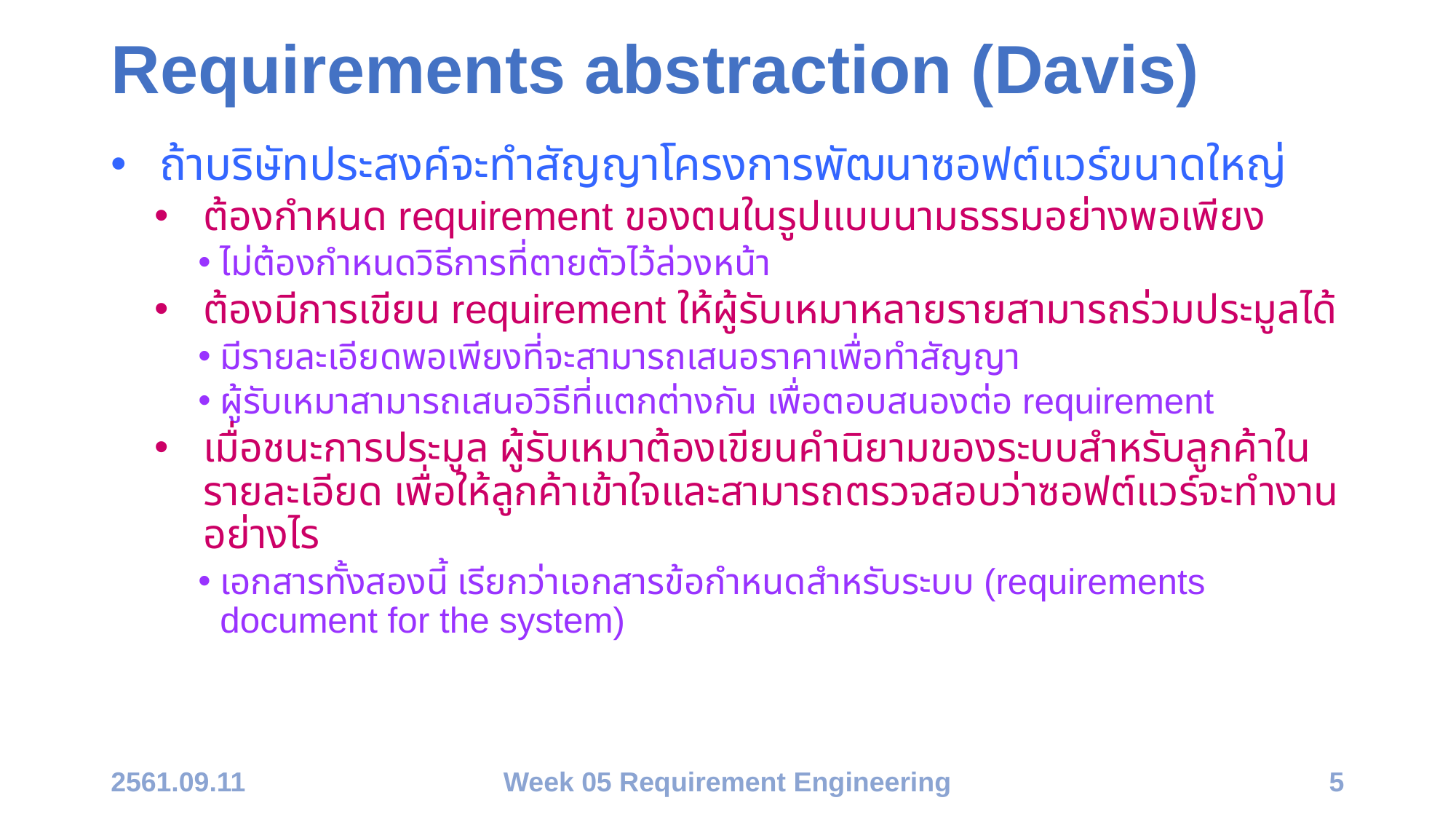

# Requirements abstraction (Davis)
ถ้าบริษัทประสงค์จะทำสัญญาโครงการพัฒนาซอฟต์แวร์ขนาดใหญ่
ต้องกำหนด requirement ของตนในรูปแบบนามธรรมอย่างพอเพียง
ไม่ต้องกำหนดวิธีการที่ตายตัวไว้ล่วงหน้า
ต้องมีการเขียน requirement ให้ผู้รับเหมาหลายรายสามารถร่วมประมูลได้
มีรายละเอียดพอเพียงที่จะสามารถเสนอราคาเพื่อทำสัญญา
ผู้รับเหมาสามารถเสนอวิธีที่แตกต่างกัน เพื่อตอบสนองต่อ requirement
เมื่อชนะการประมูล ผู้รับเหมาต้องเขียนคำนิยามของระบบสำหรับลูกค้าในรายละเอียด เพื่อให้ลูกค้าเข้าใจและสามารถตรวจสอบว่าซอฟต์แวร์จะทำงานอย่างไร
เอกสารทั้งสองนี้ เรียกว่าเอกสารข้อกำหนดสำหรับระบบ (requirements document for the system)
2561.09.11
Week 05 Requirement Engineering
5